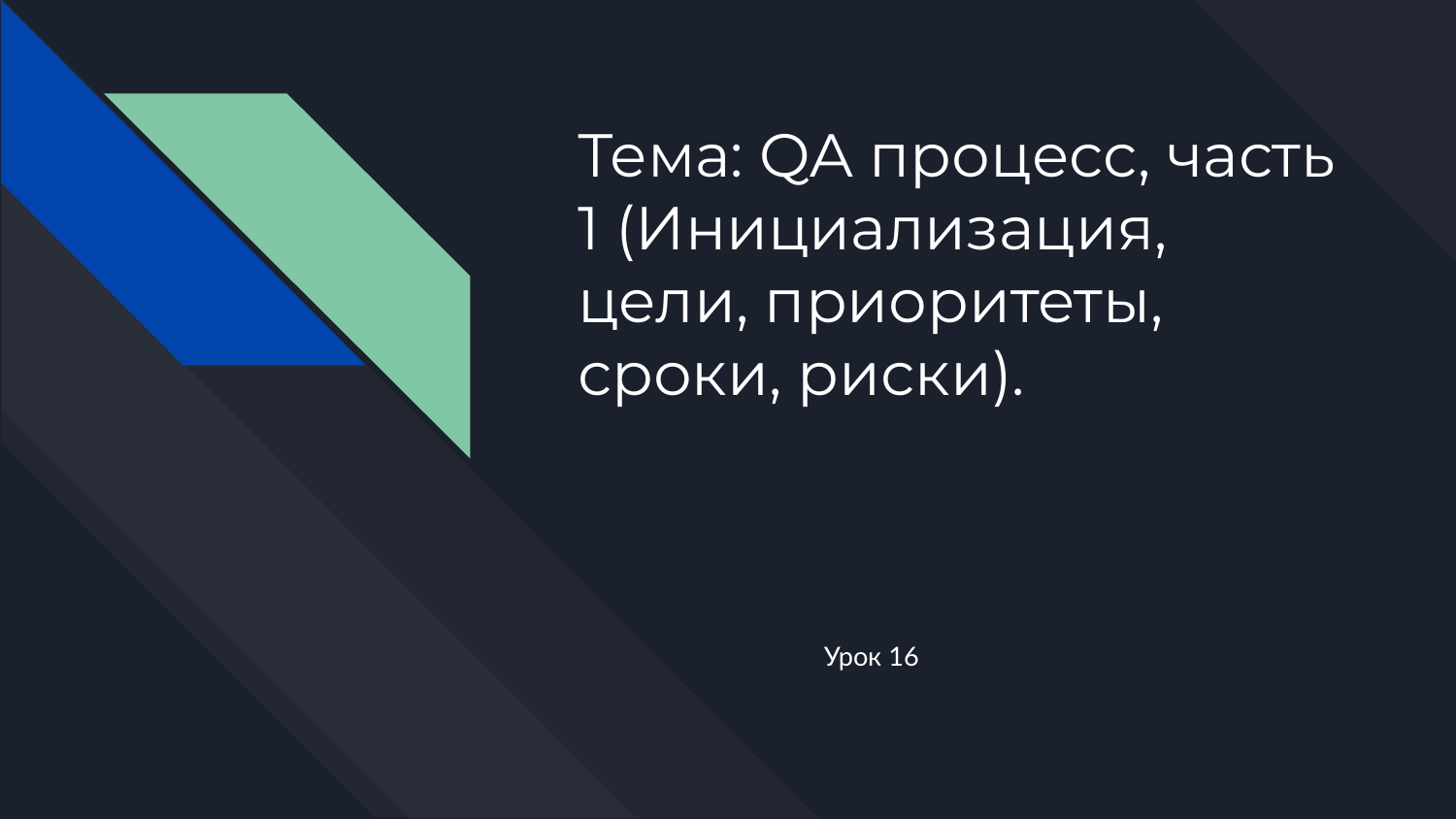

# Тема: QA процесс, часть 1 (Инициализация, цели, приоритеты, сроки, риски).
Урок 16